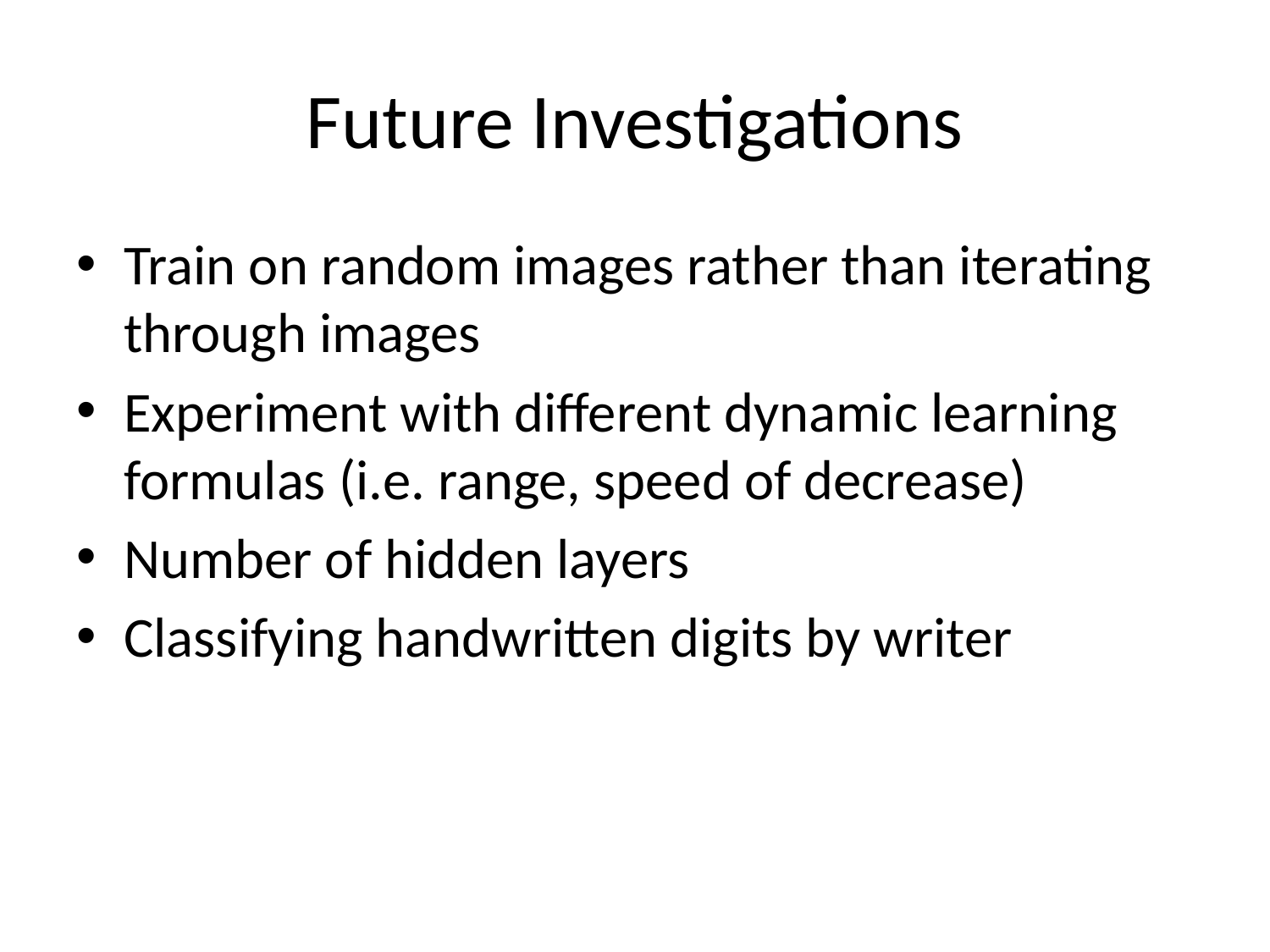

# Future Investigations
Train on random images rather than iterating through images
Experiment with different dynamic learning formulas (i.e. range, speed of decrease)
Number of hidden layers
Classifying handwritten digits by writer